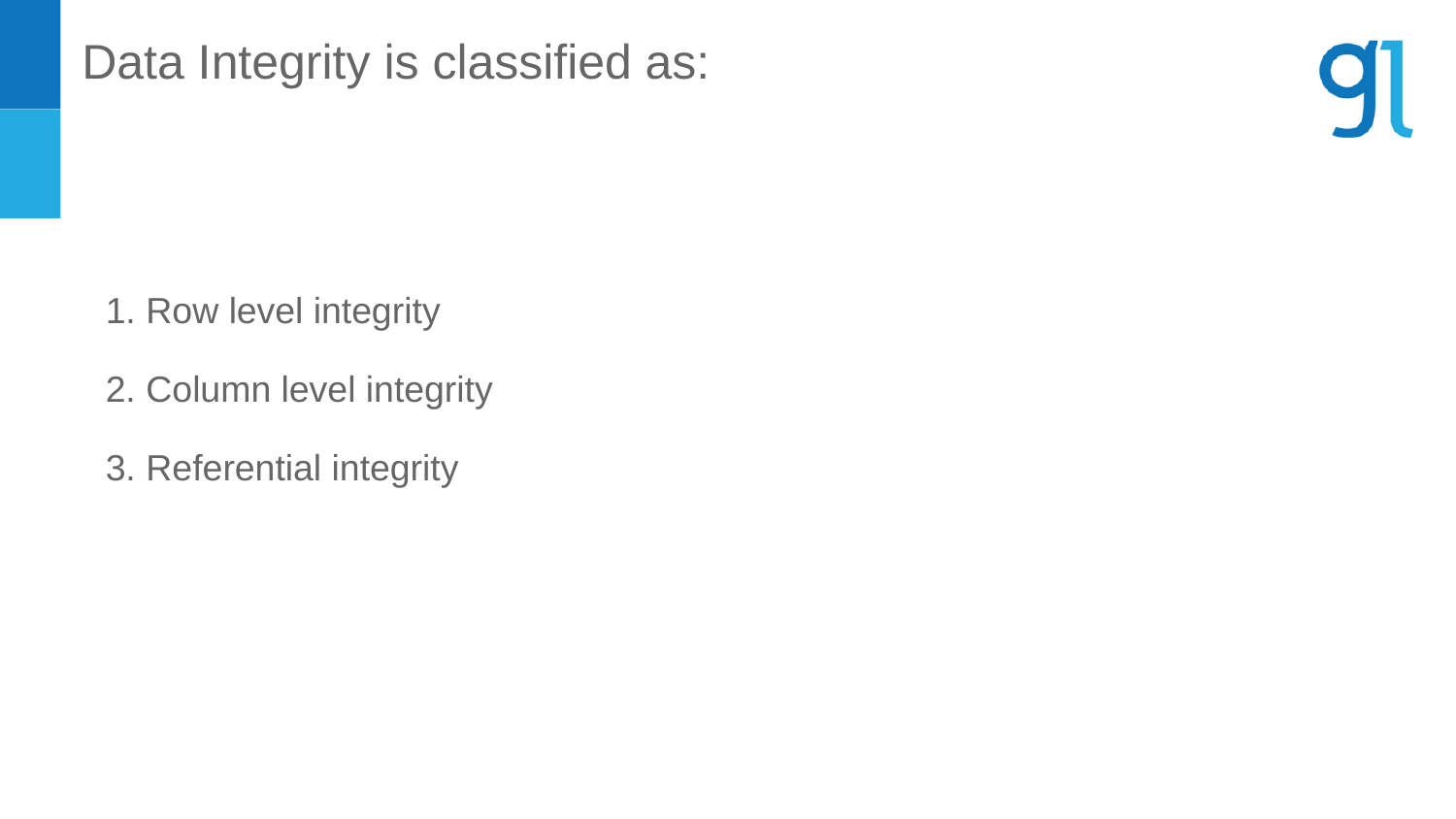

Data Integrity is classified as:

1. Row level integrity

2. Column level integrity

3. Referential integrity